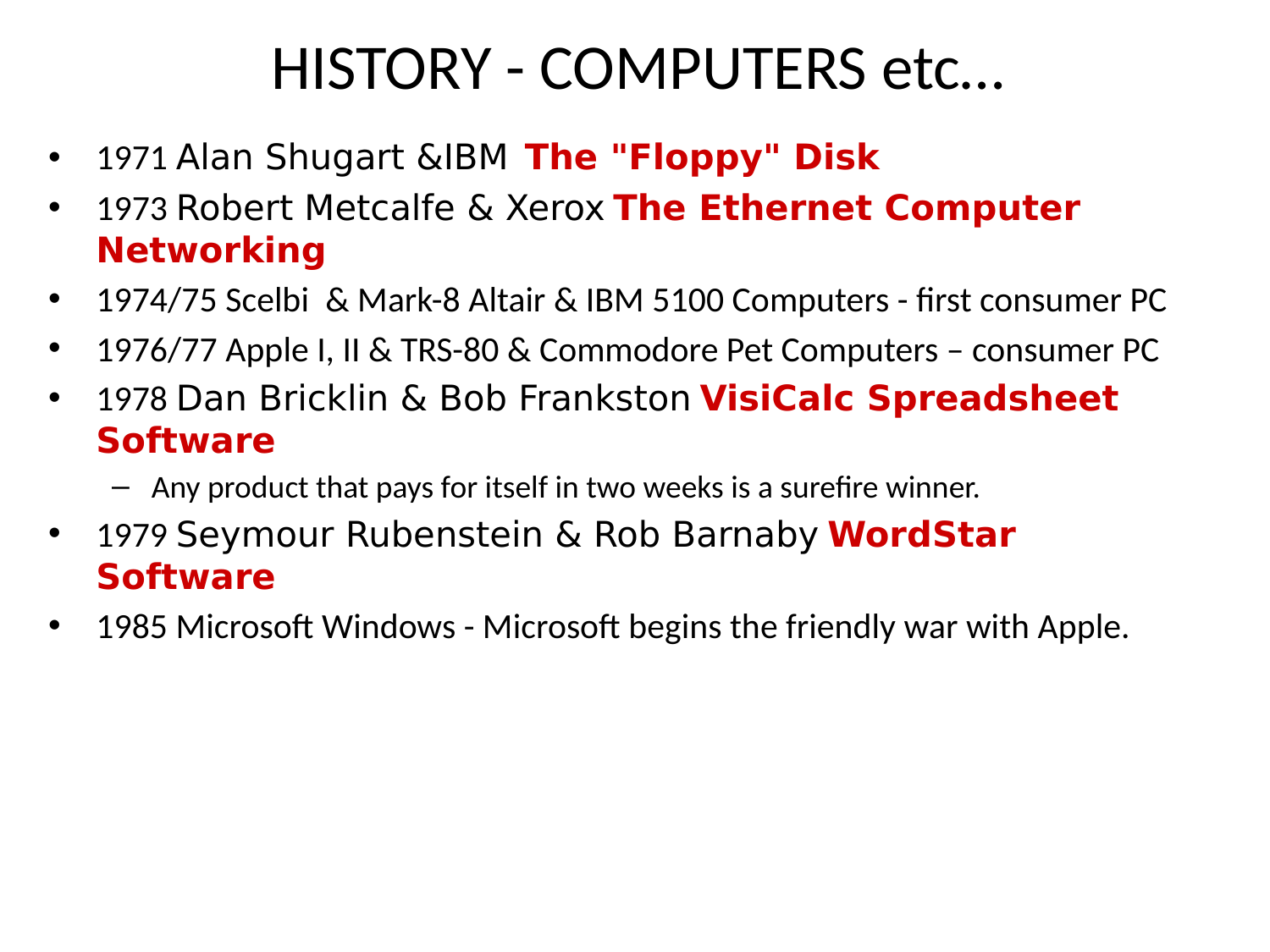

# HISTORY - COMPUTERS etc…
1971 Alan Shugart &IBM  The "Floppy" Disk
1973 Robert Metcalfe & Xerox The Ethernet Computer Networking
1974/75 Scelbi  & Mark-8 Altair & IBM 5100 Computers - first consumer PC
1976/77 Apple I, II & TRS-80 & Commodore Pet Computers – consumer PC
1978 Dan Bricklin & Bob Frankston VisiCalc Spreadsheet Software
Any product that pays for itself in two weeks is a surefire winner.
1979 Seymour Rubenstein & Rob Barnaby WordStar Software
1985 Microsoft Windows - Microsoft begins the friendly war with Apple.